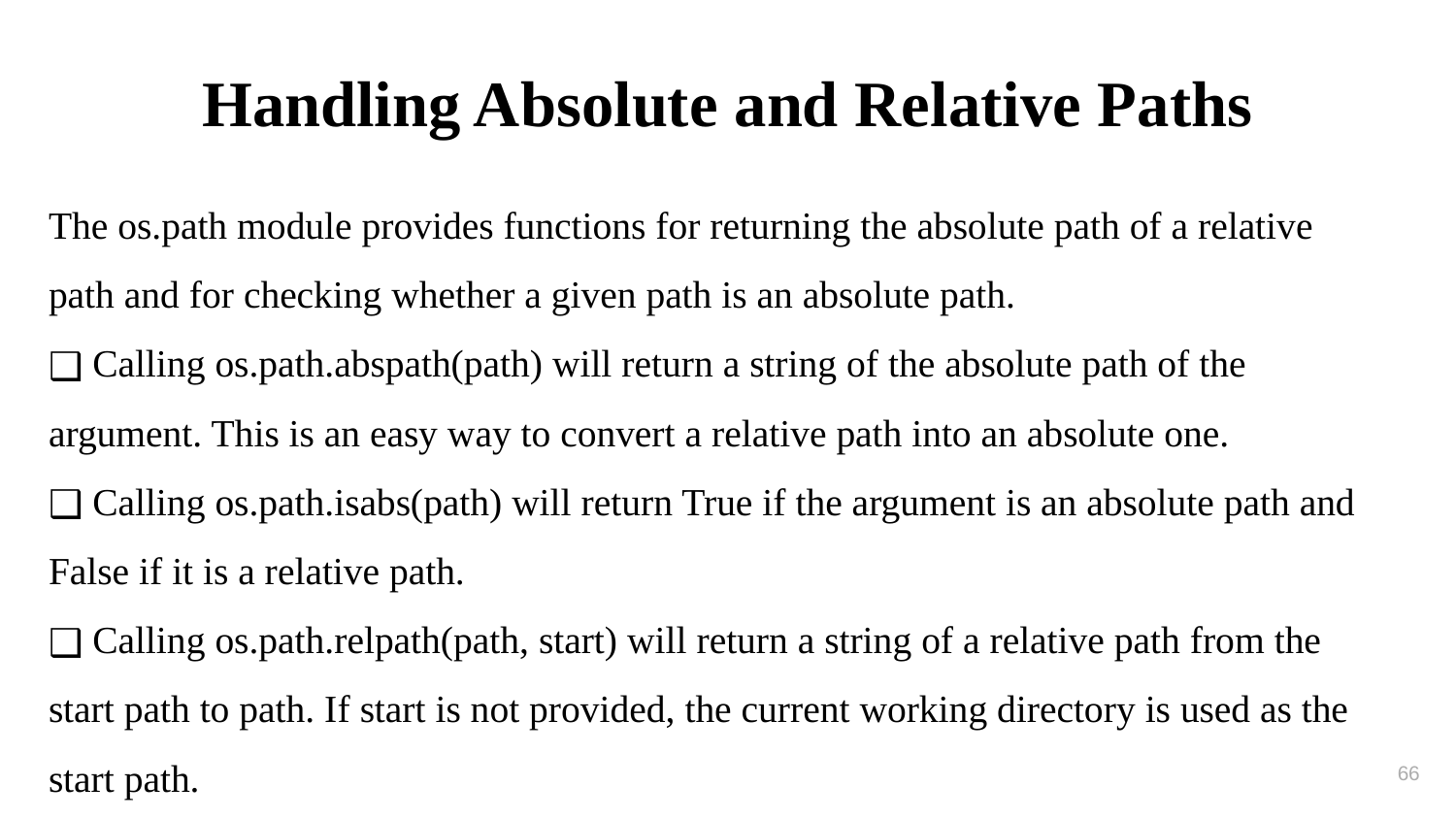

Handling Absolute and Relative Paths
The os.path module provides functions for returning the absolute path of a relative path and for checking whether a given path is an absolute path.
 Calling os.path.abspath(path) will return a string of the absolute path of the argument. This is an easy way to convert a relative path into an absolute one.
 Calling os.path.isabs(path) will return True if the argument is an absolute path and False if it is a relative path.
 Calling os.path.relpath(path, start) will return a string of a relative path from the start path to path. If start is not provided, the current working directory is used as the start path.
66